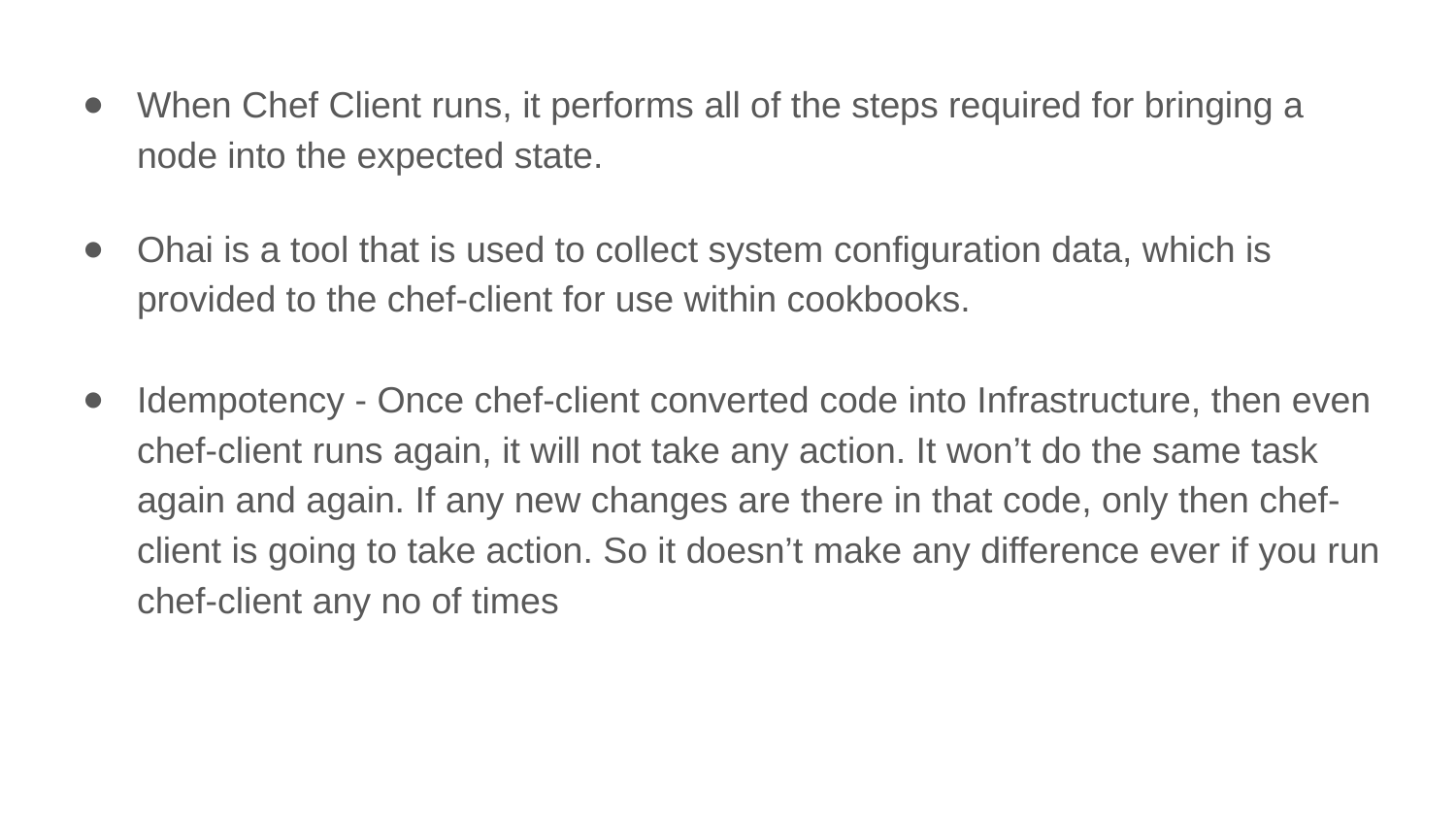

When Chef Client runs, it performs all of the steps required for bringing a node into the expected state.
Ohai is a tool that is used to collect system configuration data, which is provided to the chef-client for use within cookbooks.
Idempotency - Once chef-client converted code into Infrastructure, then even chef-client runs again, it will not take any action. It won’t do the same task again and again. If any new changes are there in that code, only then chef-client is going to take action. So it doesn’t make any difference ever if you run chef-client any no of times